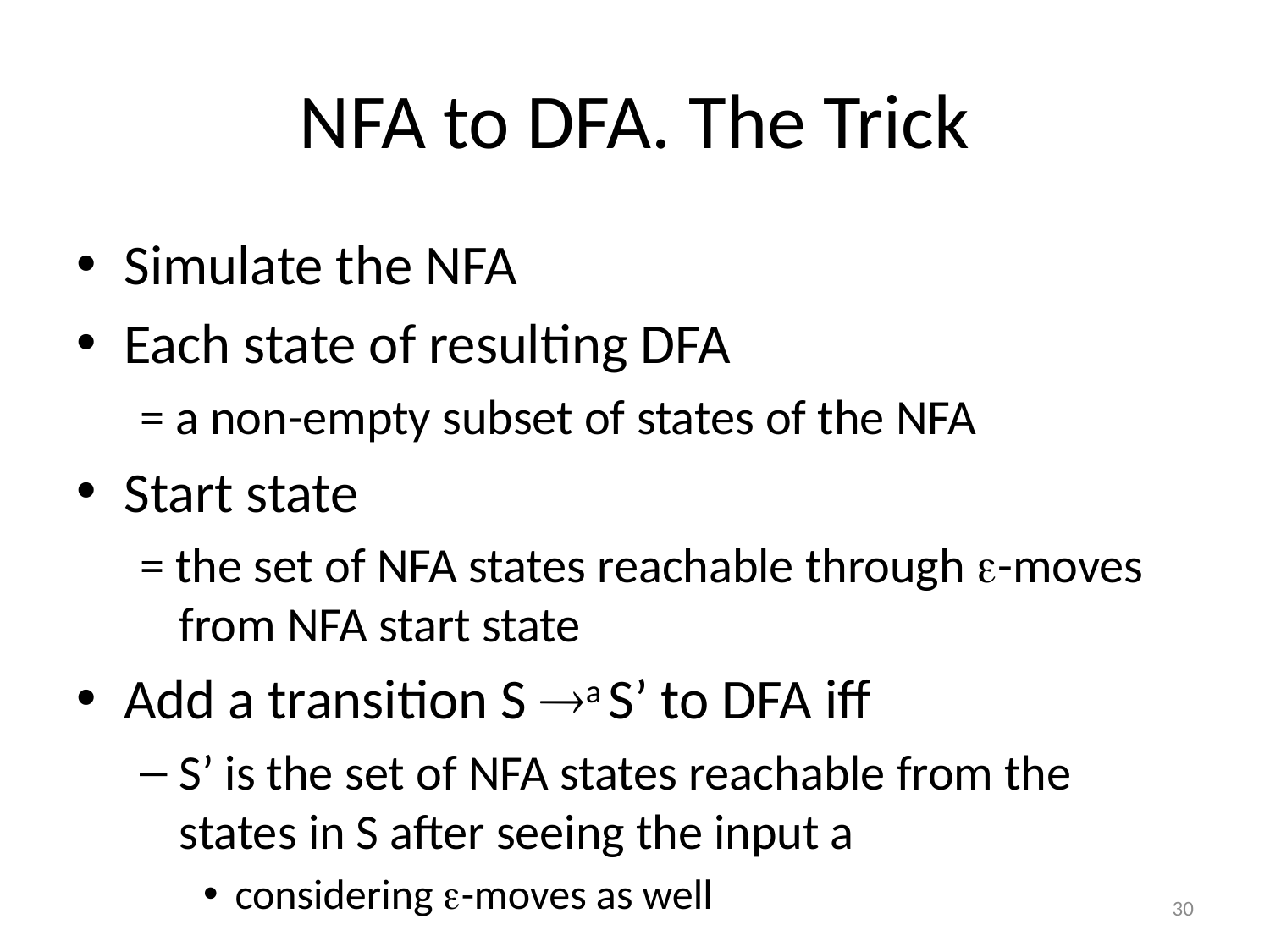

# NFA to DFA. The Trick
Simulate the NFA
Each state of resulting DFA
= a non-empty subset of states of the NFA
Start state
= the set of NFA states reachable through ε-moves from NFA start state
Add a transition S →a S’ to DFA iff
S’ is the set of NFA states reachable from the states in S after seeing the input a
considering ε-moves as well
30